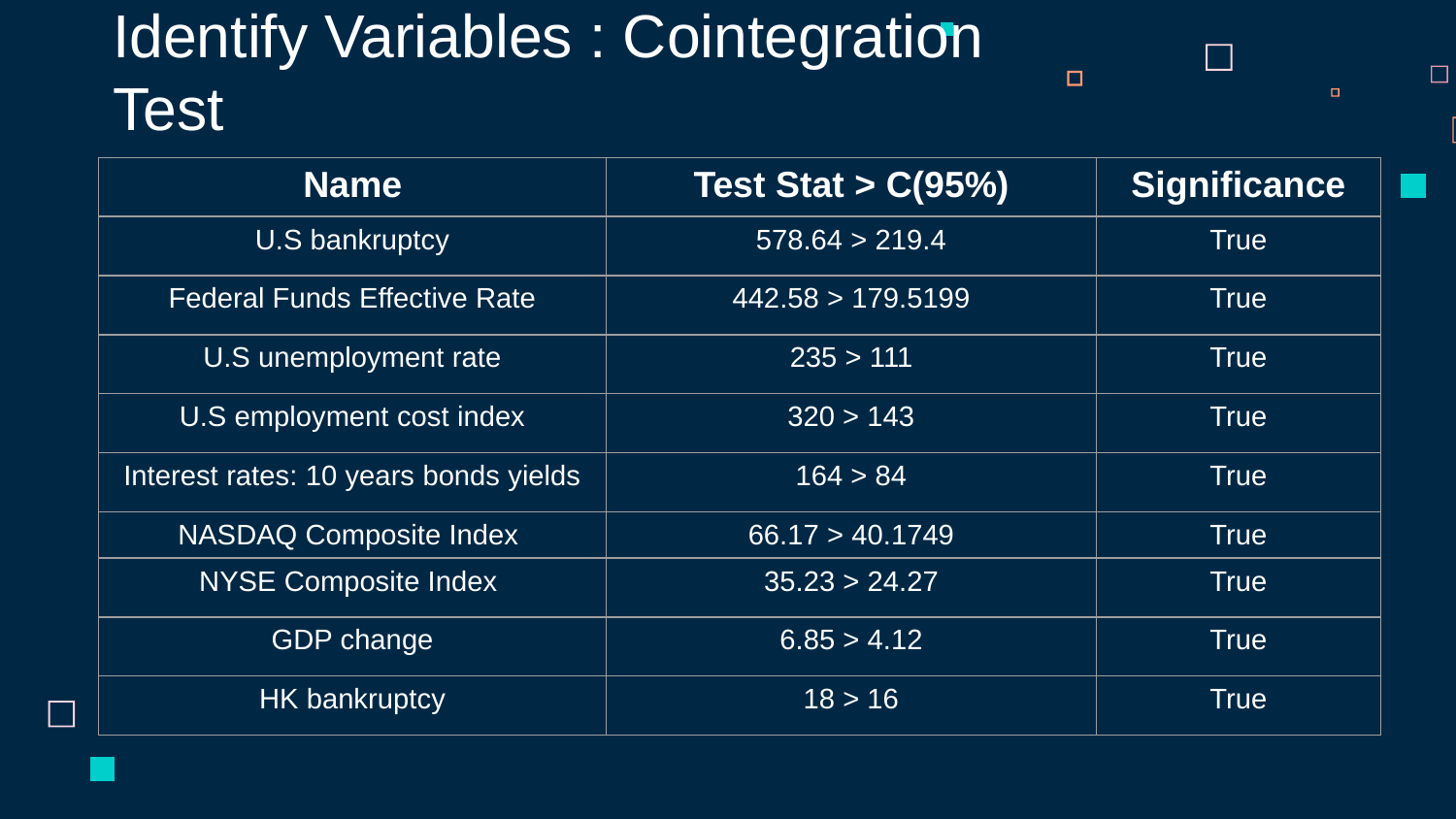

# Identify Variables : Cointegration Test
| Name | Test Stat > C(95%) | Significance |
| --- | --- | --- |
| U.S bankruptcy | 578.64 > 219.4 | True |
| Federal Funds Effective Rate | 442.58 > 179.5199 | True |
| U.S unemployment rate | 235 > 111 | True |
| U.S employment cost index | 320 > 143 | True |
| Interest rates: 10 years bonds yields | 164 > 84 | True |
| NASDAQ Composite Index | 66.17 > 40.1749 | True |
| NYSE Composite Index | 35.23 > 24.27 | True |
| GDP change | 6.85 > 4.12 | True |
| HK bankruptcy | 18 > 16 | True |